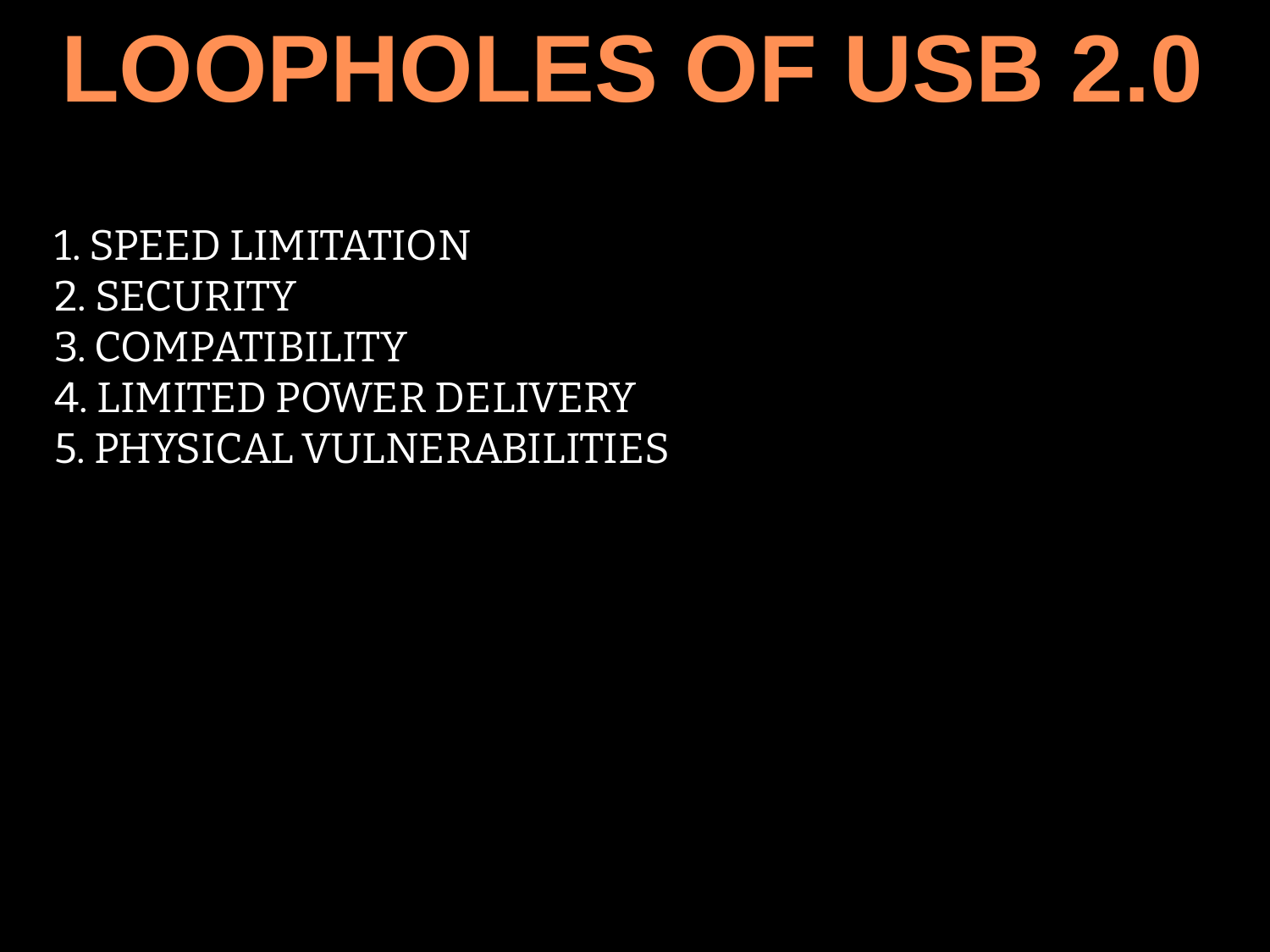

LOOPHOLES OF USB 2.0
1. SPEED LIMITATION
2. SECURITY
3. COMPATIBILITY
4. LIMITED POWER DELIVERY
5. PHYSICAL VULNERABILITIES